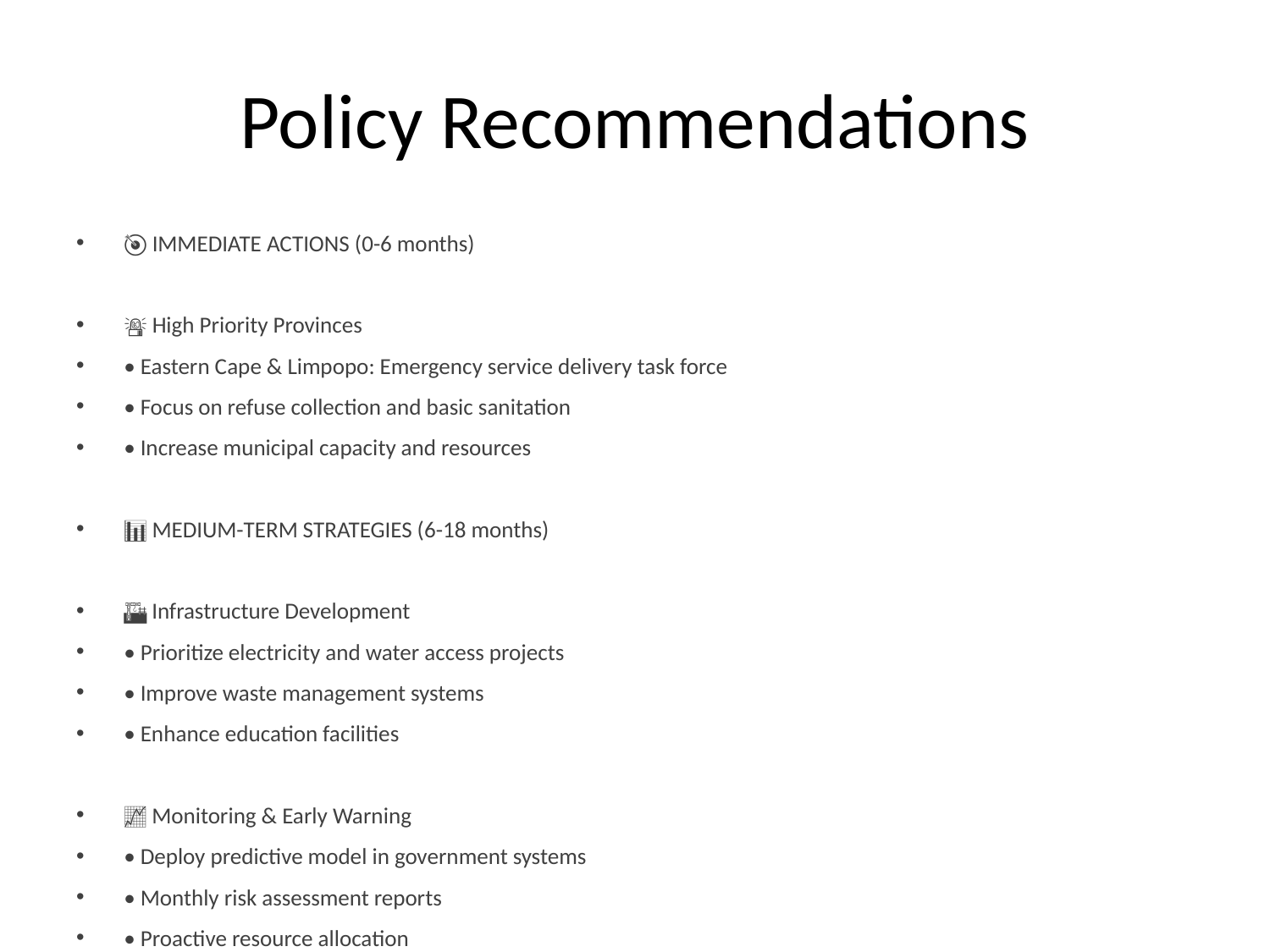

# Policy Recommendations
🎯 IMMEDIATE ACTIONS (0-6 months)

🚨 High Priority Provinces
• Eastern Cape & Limpopo: Emergency service delivery task force
• Focus on refuse collection and basic sanitation
• Increase municipal capacity and resources

📊 MEDIUM-TERM STRATEGIES (6-18 months)

🏗️ Infrastructure Development
• Prioritize electricity and water access projects
• Improve waste management systems
• Enhance education facilities

📈 Monitoring & Early Warning
• Deploy predictive model in government systems
• Monthly risk assessment reports
• Proactive resource allocation

🔄 LONG-TERM INITIATIVES (18+ months)

🎯 Systemic Improvements
• Comprehensive service delivery reform
• Municipal capacity building programs
• Community engagement initiatives
• Regular model updates with new data

💡 SUCCESS INDICATORS
• Reduced protest incidents
• Improved service delivery metrics
• Higher citizen satisfaction scores